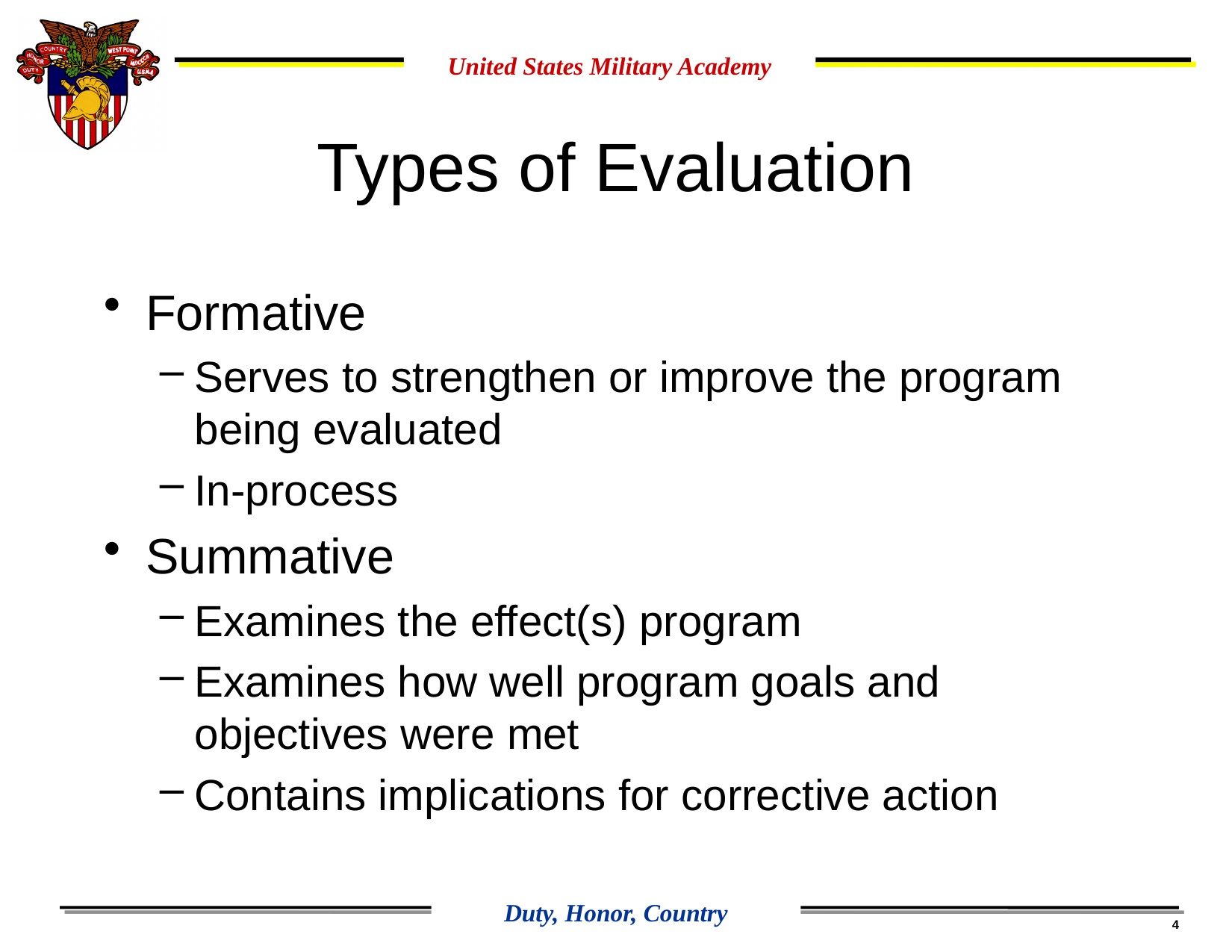

# Types of Evaluation
Formative
Serves to strengthen or improve the program being evaluated
In-process
Summative
Examines the effect(s) program
Examines how well program goals and objectives were met
Contains implications for corrective action